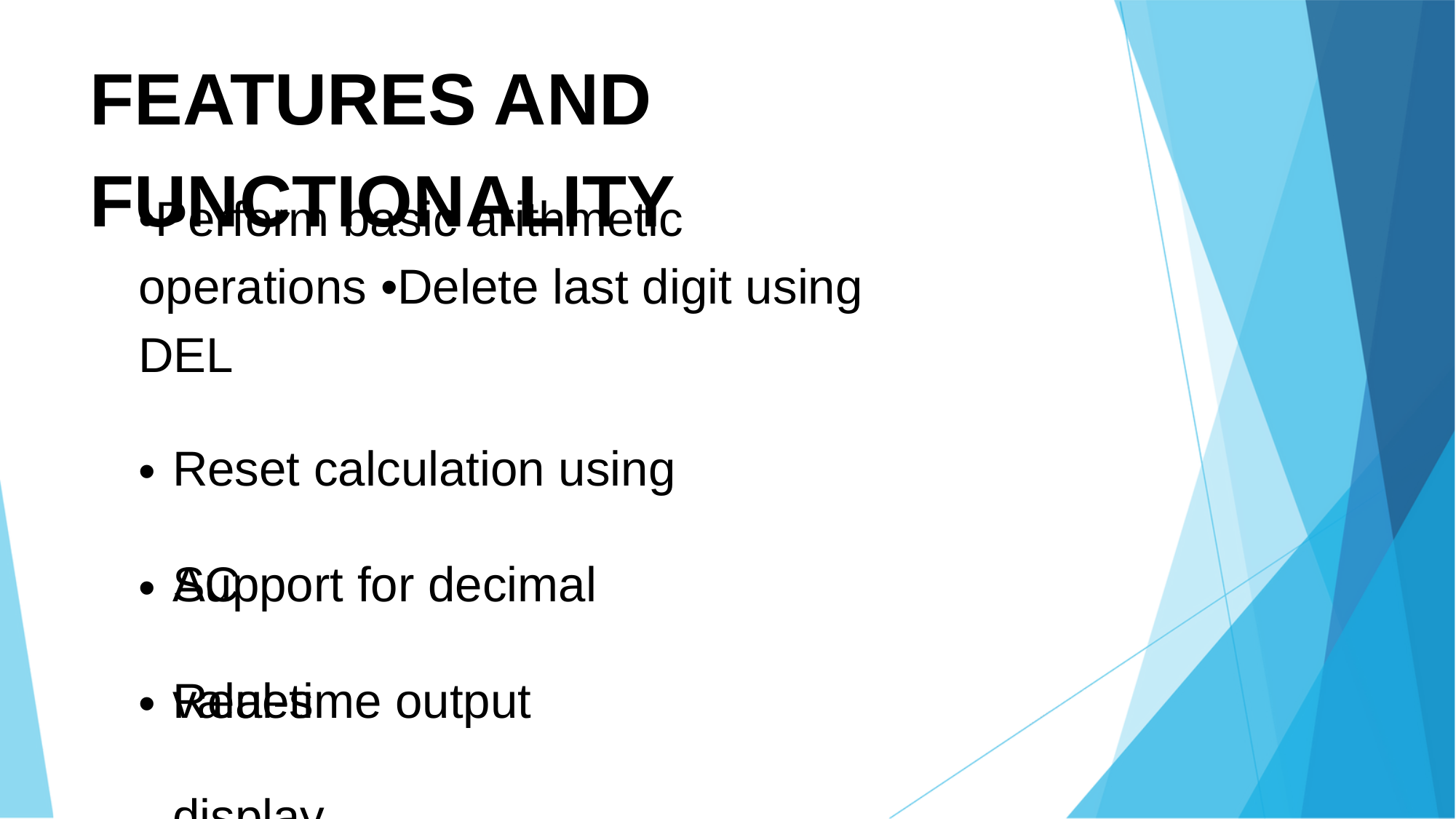

FEATURES AND FUNCTIONALITY
•Perform basic arithmetic operations •Delete last digit using DEL
Reset calculation using AC
• • •

Support for decimal values
Real-time output display